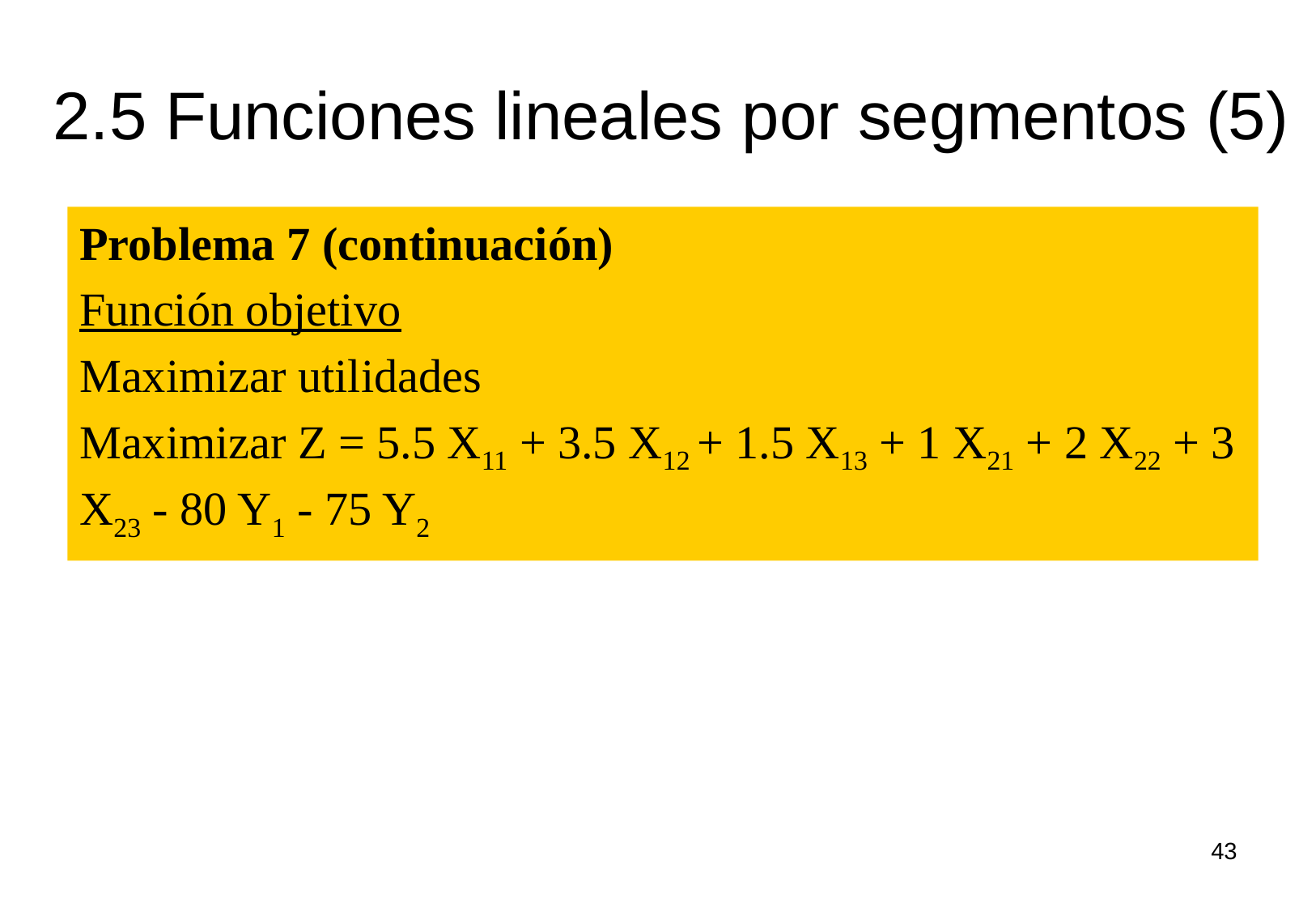

# 2.5 Funciones lineales por segmentos (5)
Problema 7 (continuación)
Función objetivo
Maximizar utilidades
Maximizar Z = 5.5 X11 + 3.5 X12 + 1.5 X13 + 1 X21 + 2 X22 + 3 X23 - 80 Y1 - 75 Y2
43